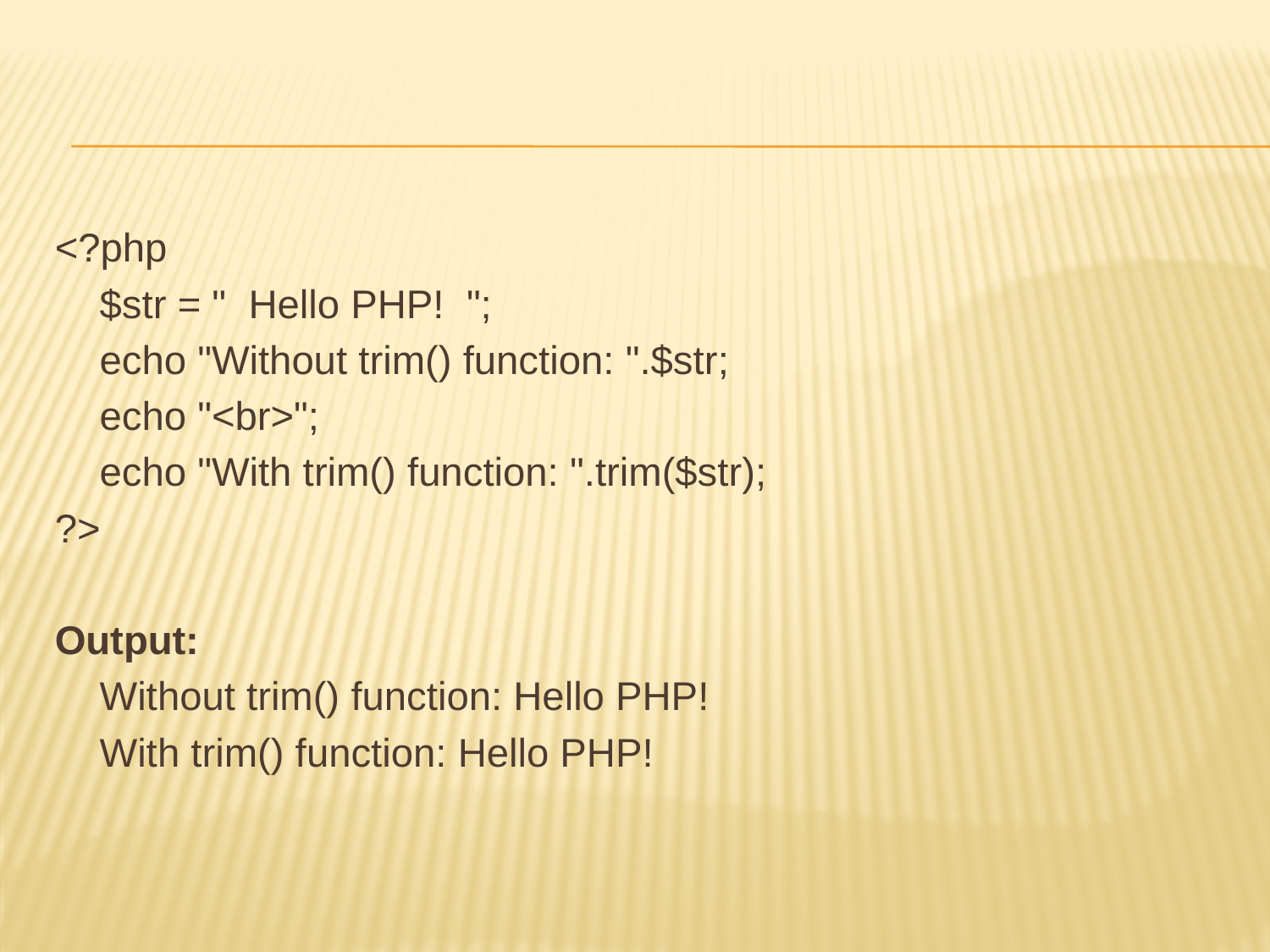

#
<?php
    $str = "  Hello PHP!  ";
    echo "Without trim() function: ".$str;
    echo "<br>";
    echo "With trim() function: ".trim($str);
?>

Output:
    Without trim() function: Hello PHP!
    With trim() function: Hello PHP!